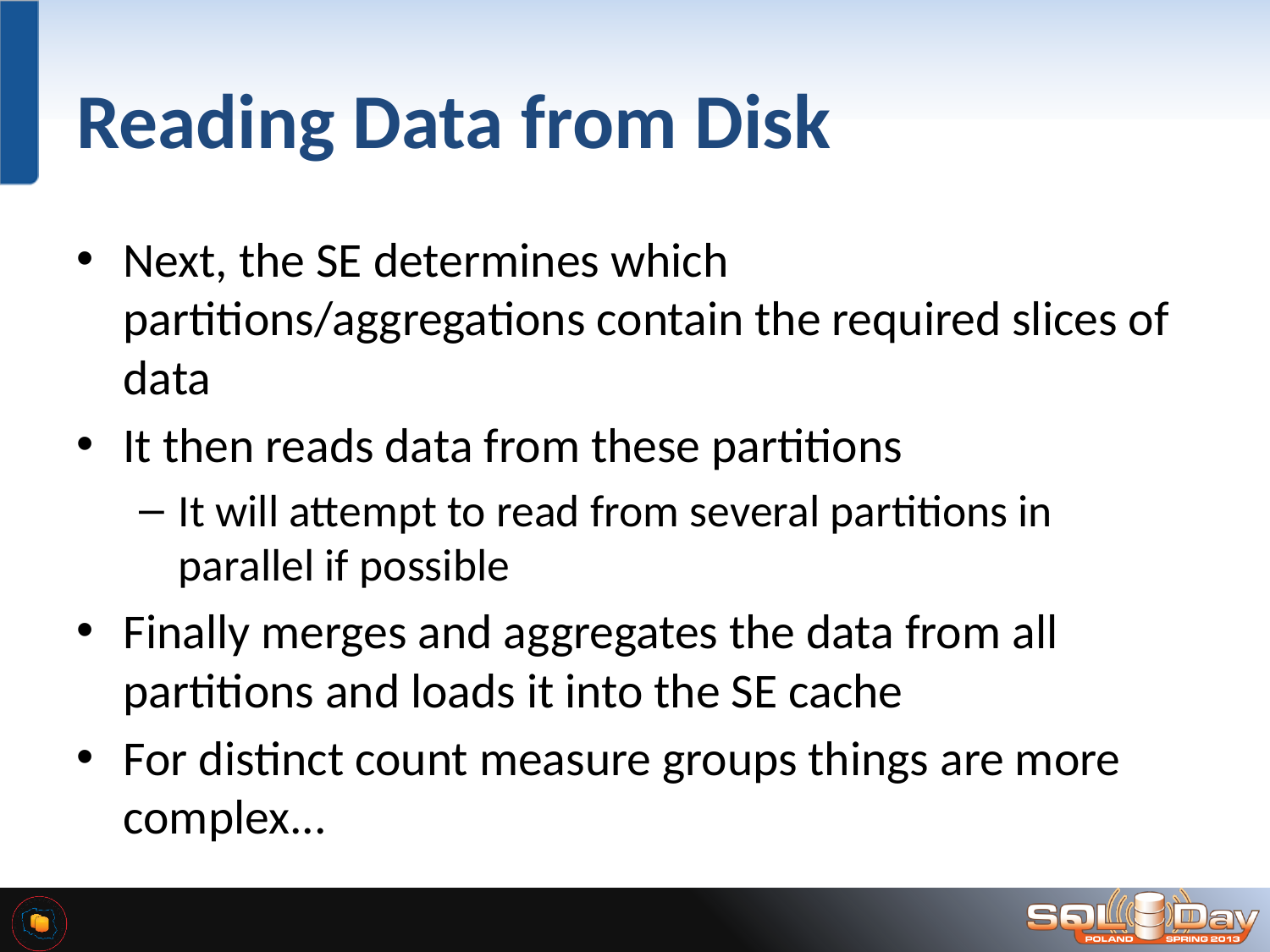

# Reading Data from Disk
Next, the SE determines which partitions/aggregations contain the required slices of data
It then reads data from these partitions
It will attempt to read from several partitions in parallel if possible
Finally merges and aggregates the data from all partitions and loads it into the SE cache
For distinct count measure groups things are more complex...